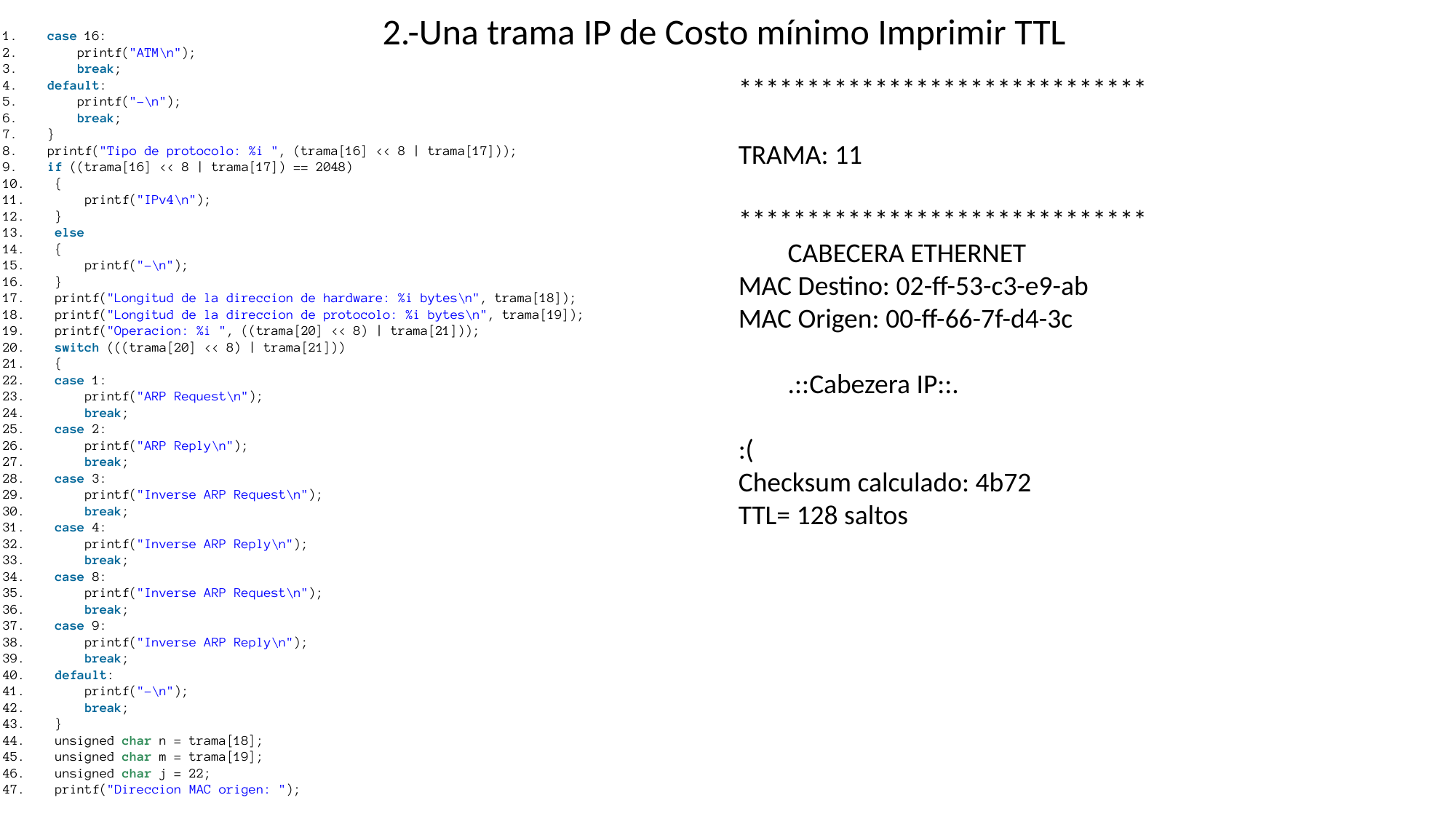

# 2.-Una trama IP de Costo mínimo Imprimir TTL
    case 16:
        printf("ATM\n");
        break;
    default:
        printf("-\n");
        break;
    }
    printf("Tipo de protocolo: %i ", (trama[16] << 8 | trama[17]));
    if ((trama[16] << 8 | trama[17]) == 2048)
    {
        printf("IPv4\n");
    }
    else
    {
        printf("-\n");
    }
    printf("Longitud de la direccion de hardware: %i bytes\n", trama[18]);
    printf("Longitud de la direccion de protocolo: %i bytes\n", trama[19]);
    printf("Operacion: %i ", ((trama[20] << 8) | trama[21]));
    switch (((trama[20] << 8) | trama[21]))
    {
    case 1:
        printf("ARP Request\n");
        break;
    case 2:
        printf("ARP Reply\n");
        break;
    case 3:
        printf("Inverse ARP Request\n");
        break;
    case 4:
        printf("Inverse ARP Reply\n");
        break;
    case 8:
        printf("Inverse ARP Request\n");
        break;
    case 9:
        printf("Inverse ARP Reply\n");
        break;
    default:
        printf("-\n");
        break;
    }
    unsigned char n = trama[18];
    unsigned char m = trama[19];
    unsigned char j = 22;
    printf("Direccion MAC origen: ");

******************************

TRAMA: 11

******************************
        CABECERA ETHERNET
MAC Destino: 02-ff-53-c3-e9-ab
MAC Origen: 00-ff-66-7f-d4-3c

        .::Cabezera IP::.

:(
Checksum calculado: 4b72
TTL= 128 saltos